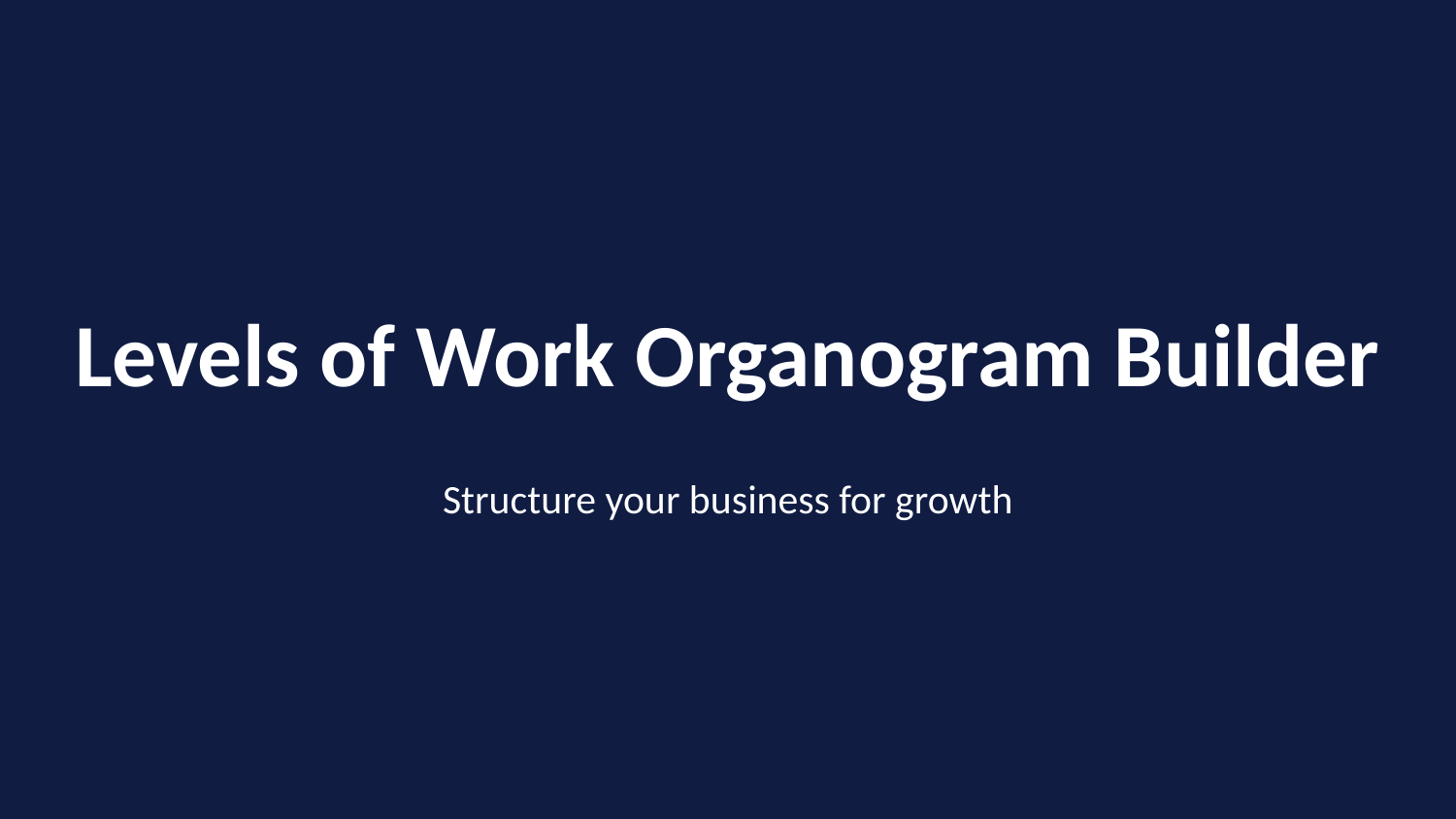

Levels of Work Organogram Builder
Structure your business for growth